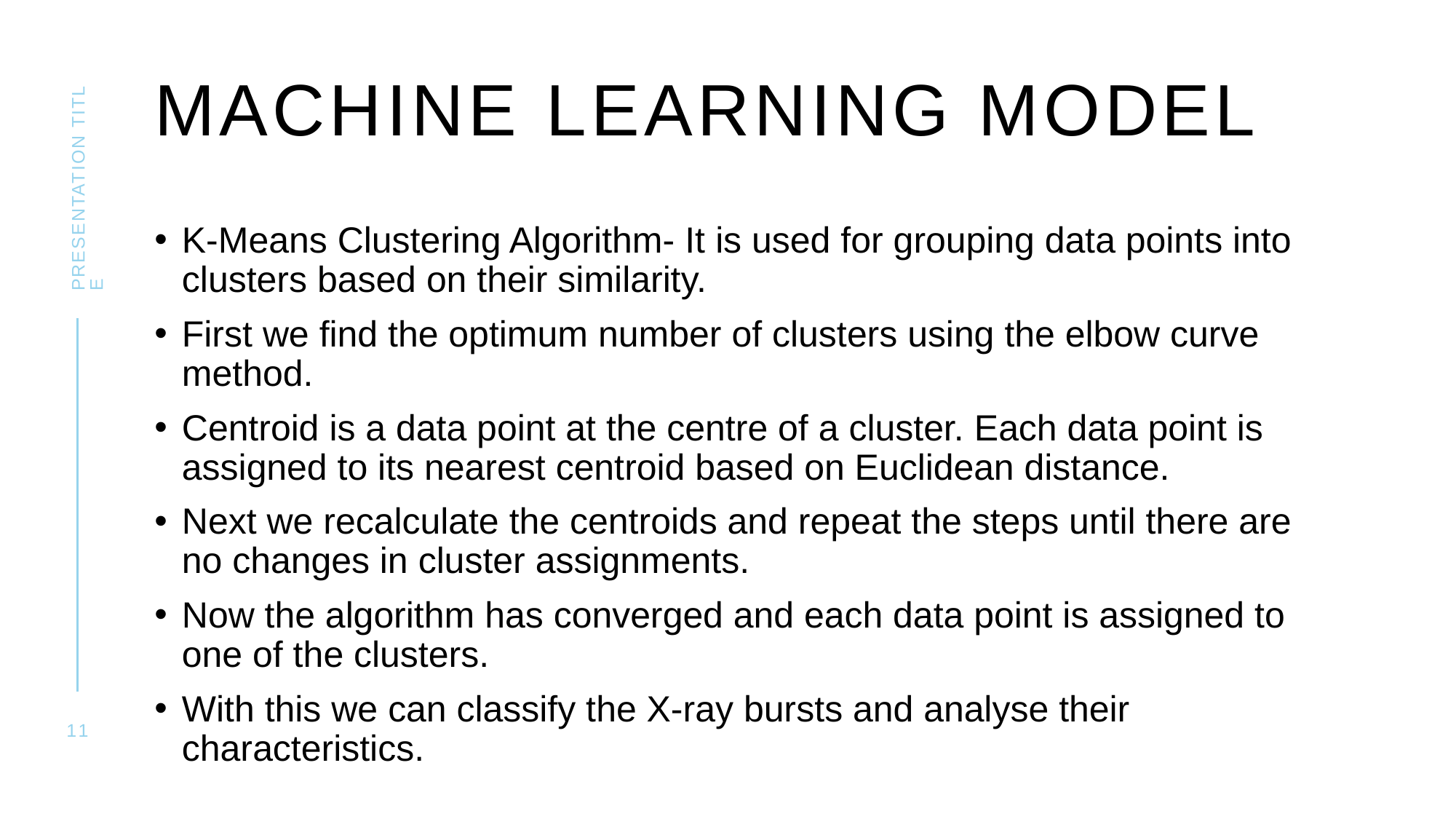

# Machine learning model
presentation title
K-Means Clustering Algorithm- It is used for grouping data points into clusters based on their similarity.
First we find the optimum number of clusters using the elbow curve method.
Centroid is a data point at the centre of a cluster. Each data point is assigned to its nearest centroid based on Euclidean distance.
Next we recalculate the centroids and repeat the steps until there are no changes in cluster assignments.
Now the algorithm has converged and each data point is assigned to one of the clusters.
With this we can classify the X-ray bursts and analyse their characteristics.
11